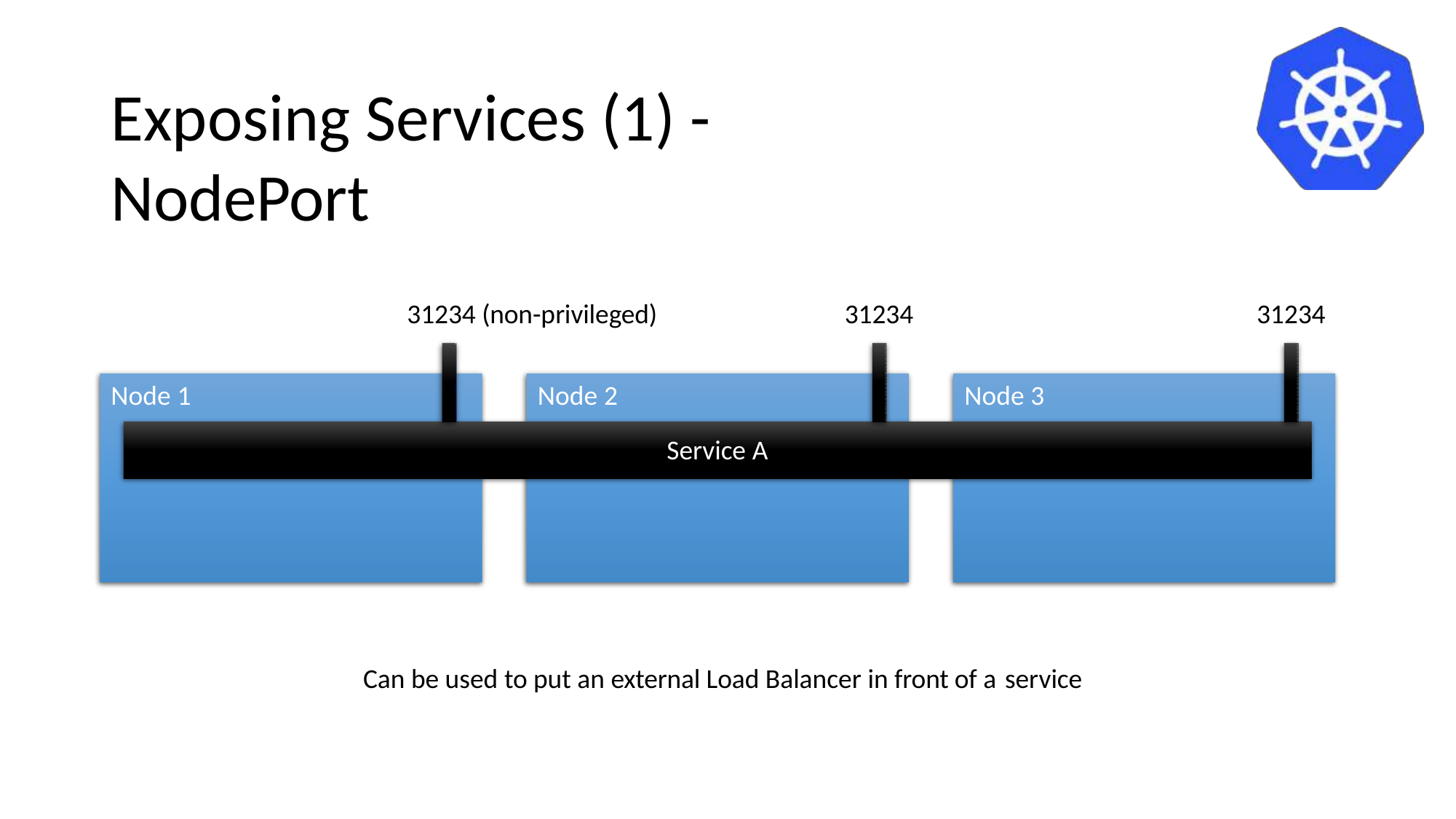

# Exposing Services (1) - NodePort
31234 (non-privileged)
31234
31234

Node 1
Node 2
Node 3

Service A
Can be used to put an external Load Balancer in front of a service